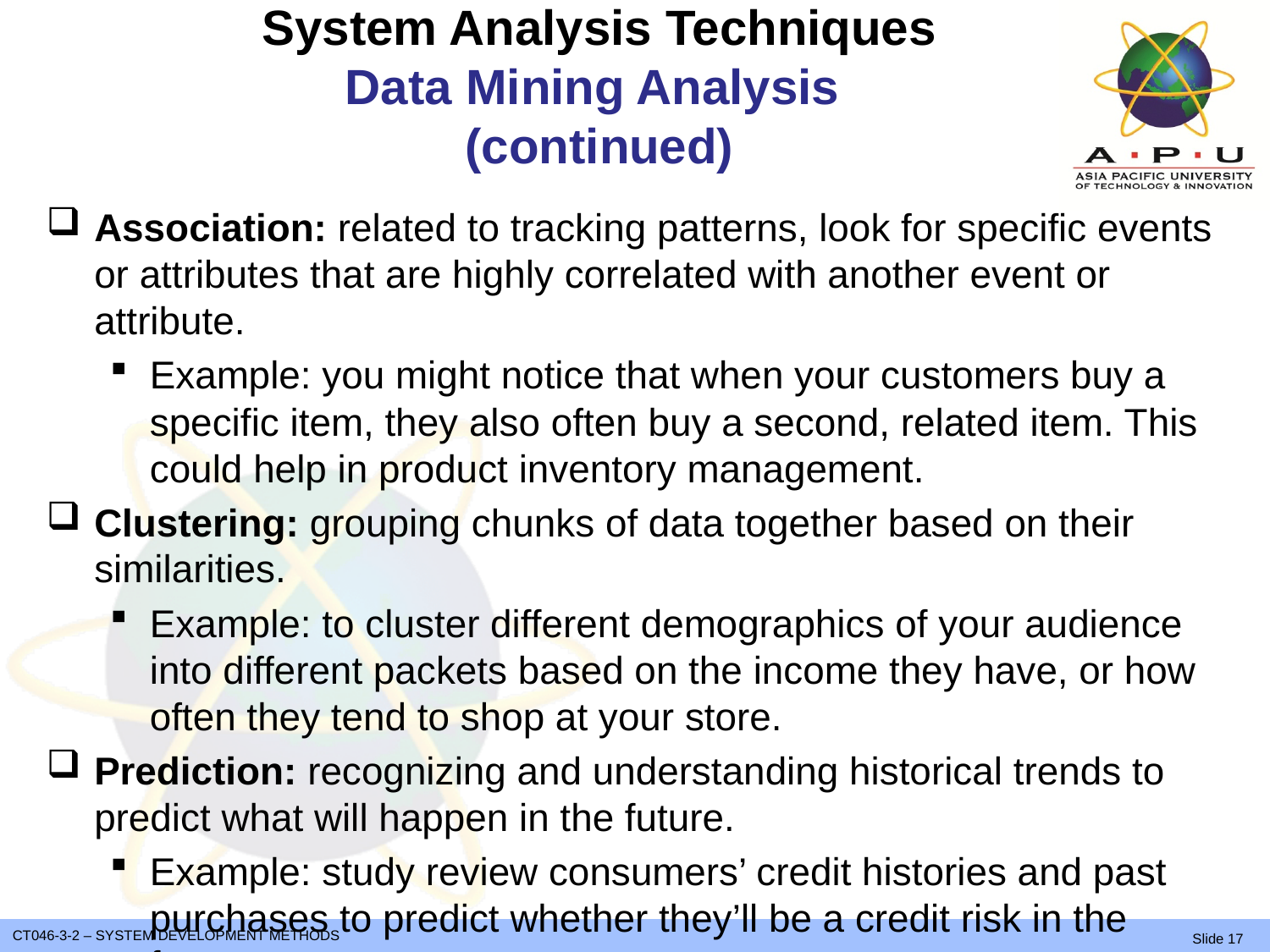

System Analysis Techniques
Data Mining Analysis
(continued)
Association: related to tracking patterns, look for specific events or attributes that are highly correlated with another event or attribute.
Example: you might notice that when your customers buy a specific item, they also often buy a second, related item. This could help in product inventory management.
Clustering: grouping chunks of data together based on their similarities.
Example: to cluster different demographics of your audience into different packets based on the income they have, or how often they tend to shop at your store.
Prediction: recognizing and understanding historical trends to predict what will happen in the future.
Example: study review consumers’ credit histories and past purchases to predict whether they’ll be a credit risk in the future.